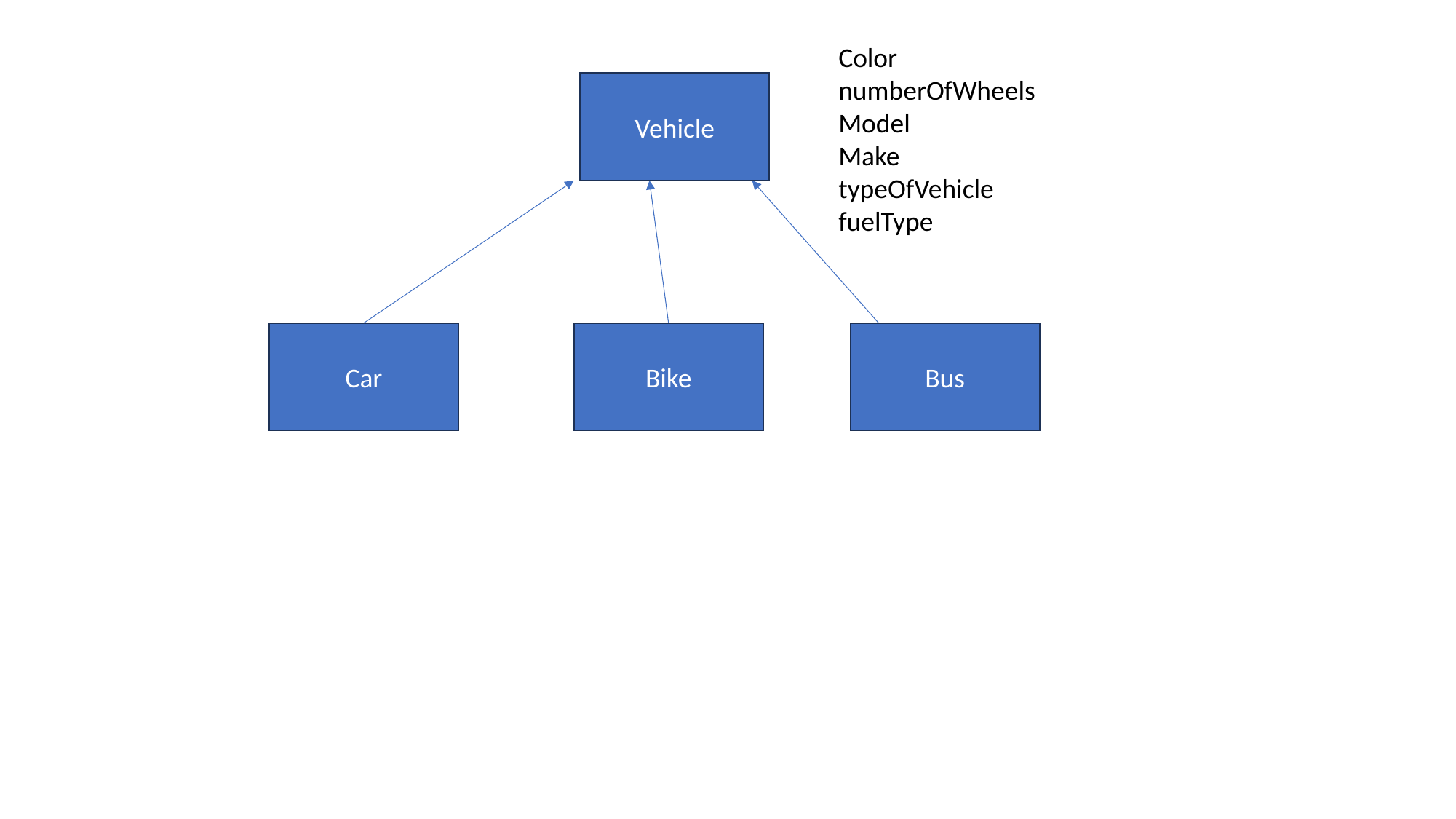

Color
numberOfWheels
Model
Make
typeOfVehicle
fuelType

Vehicle
Car
Bike
Bus